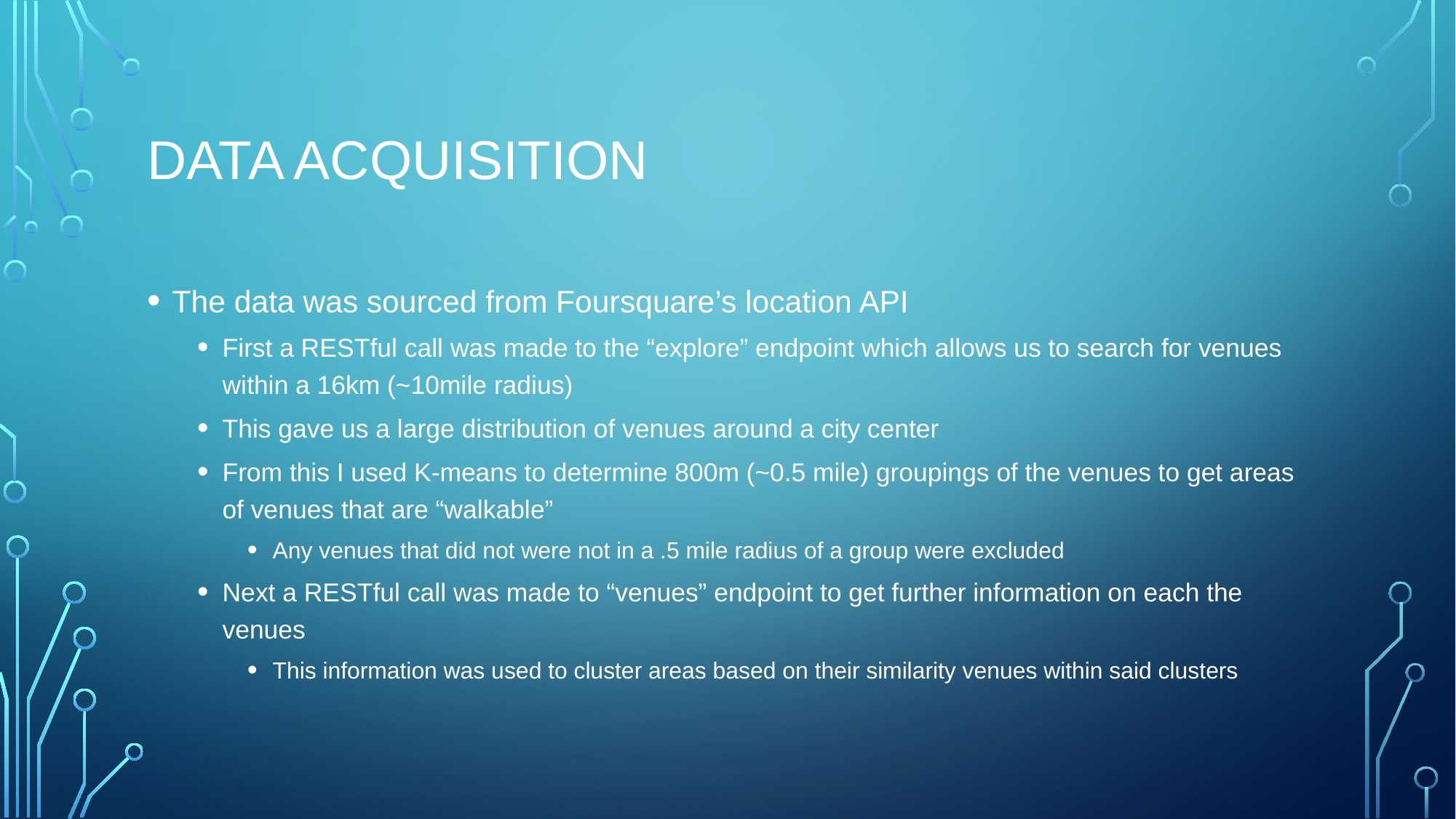

# Data Acquisition
The data was sourced from Foursquare’s location API
First a RESTful call was made to the “explore” endpoint which allows us to search for venues within a 16km (~10mile radius)
This gave us a large distribution of venues around a city center
From this I used K-means to determine 800m (~0.5 mile) groupings of the venues to get areas of venues that are “walkable”
Any venues that did not were not in a .5 mile radius of a group were excluded
Next a RESTful call was made to “venues” endpoint to get further information on each the venues
This information was used to cluster areas based on their similarity venues within said clusters